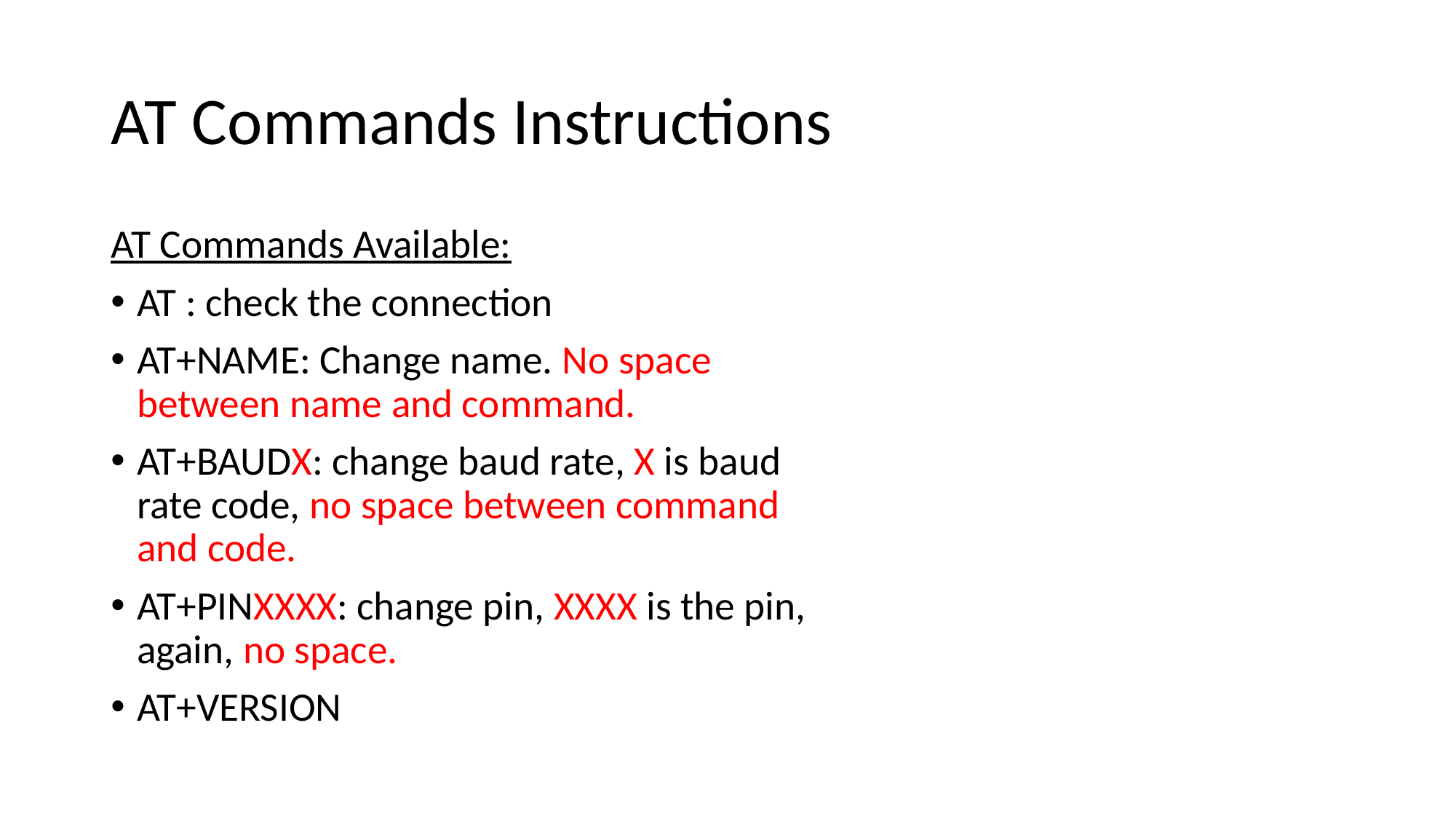

# AT Commands Instructions
AT Commands Available:
AT : check the connection
AT+NAME: Change name. No space between name and command.
AT+BAUDX: change baud rate, X is baud rate code, no space between command and code.
AT+PINXXXX: change pin, XXXX is the pin, again, no space.
AT+VERSION